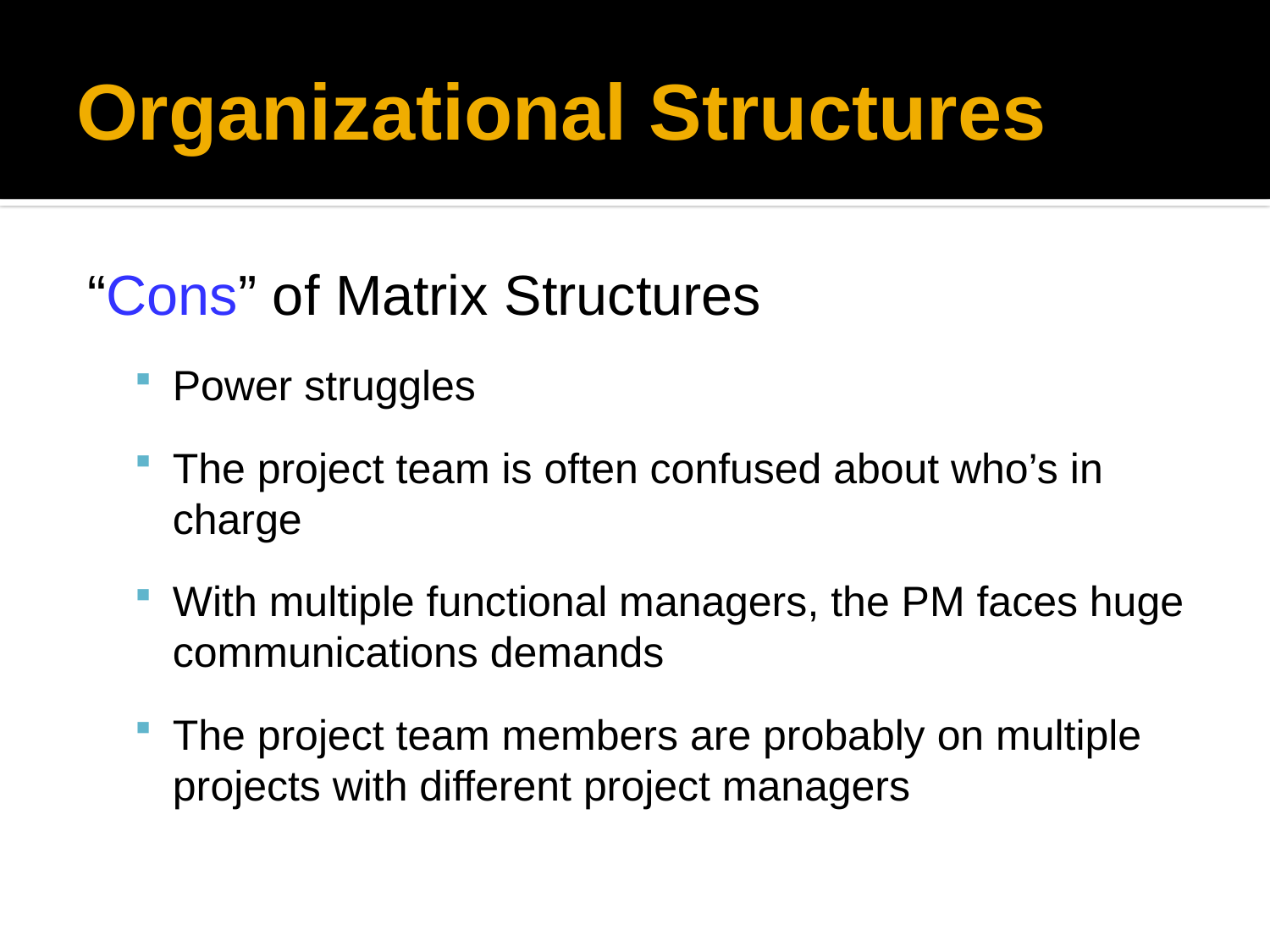

# Organizational Structures
“Cons” of Matrix Structures
Power struggles
The project team is often confused about who’s in charge
With multiple functional managers, the PM faces huge communications demands
The project team members are probably on multiple projects with different project managers